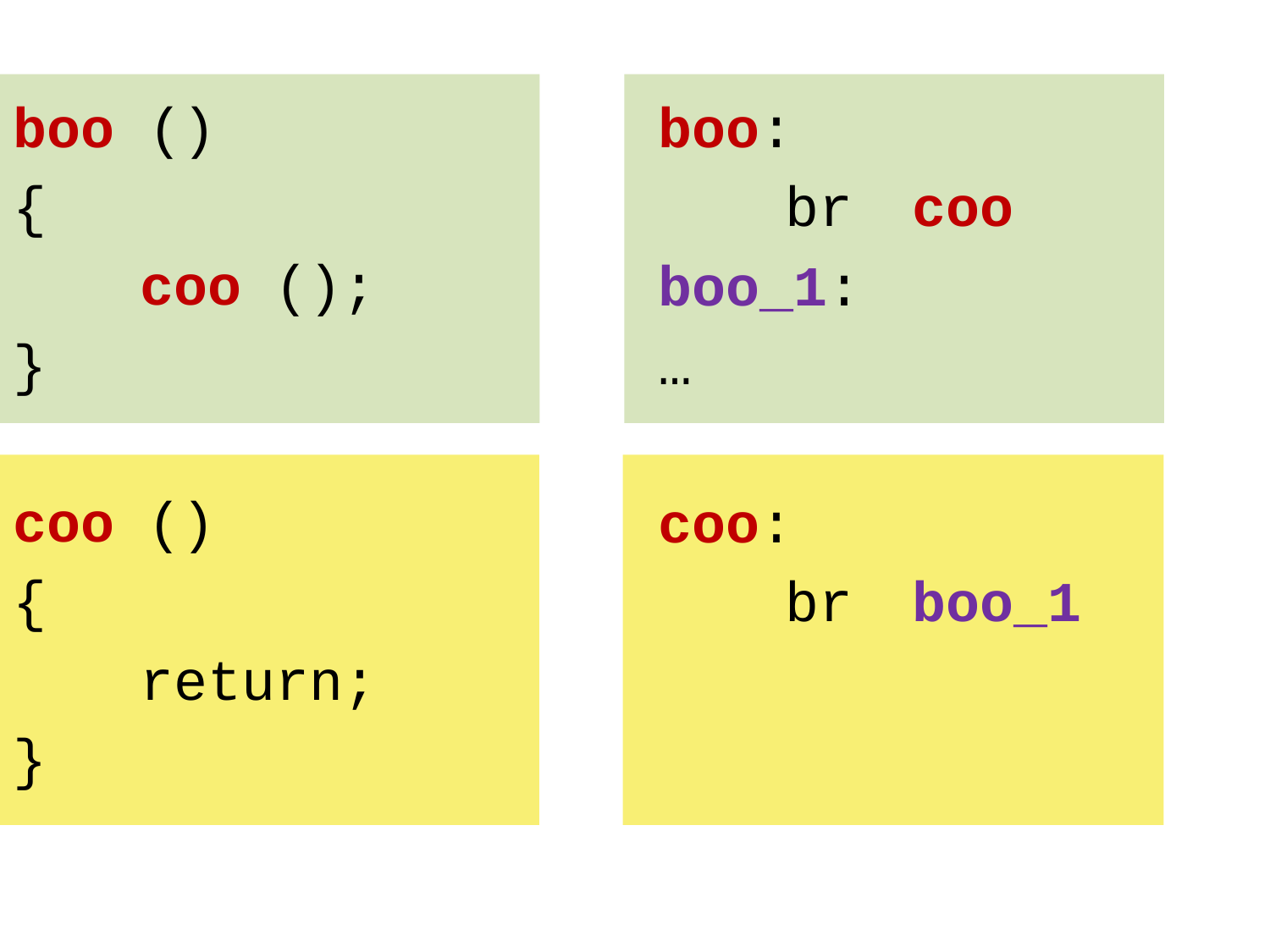

#

boo ()
{
	coo ();
}

coo ()
{
	return;
}

boo:
	br	coo
boo_1:
…

coo:
	br	boo_1